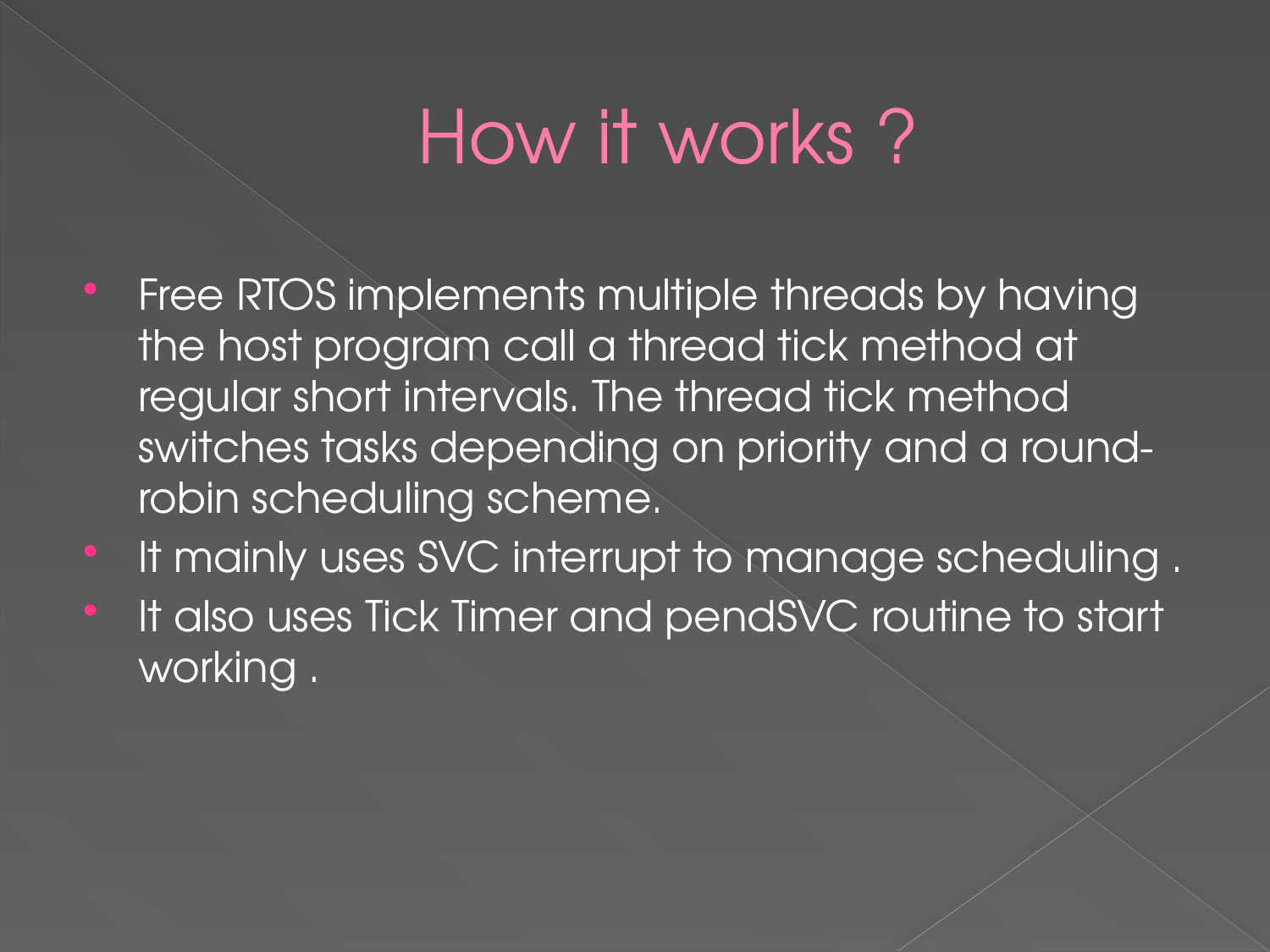

# How it works ?
Free RTOS implements multiple threads by having the host program call a thread tick method at regular short intervals. The thread tick method switches tasks depending on priority and a round-robin scheduling scheme.
It mainly uses SVC interrupt to manage scheduling .
It also uses Tick Timer and pendSVC routine to start working .